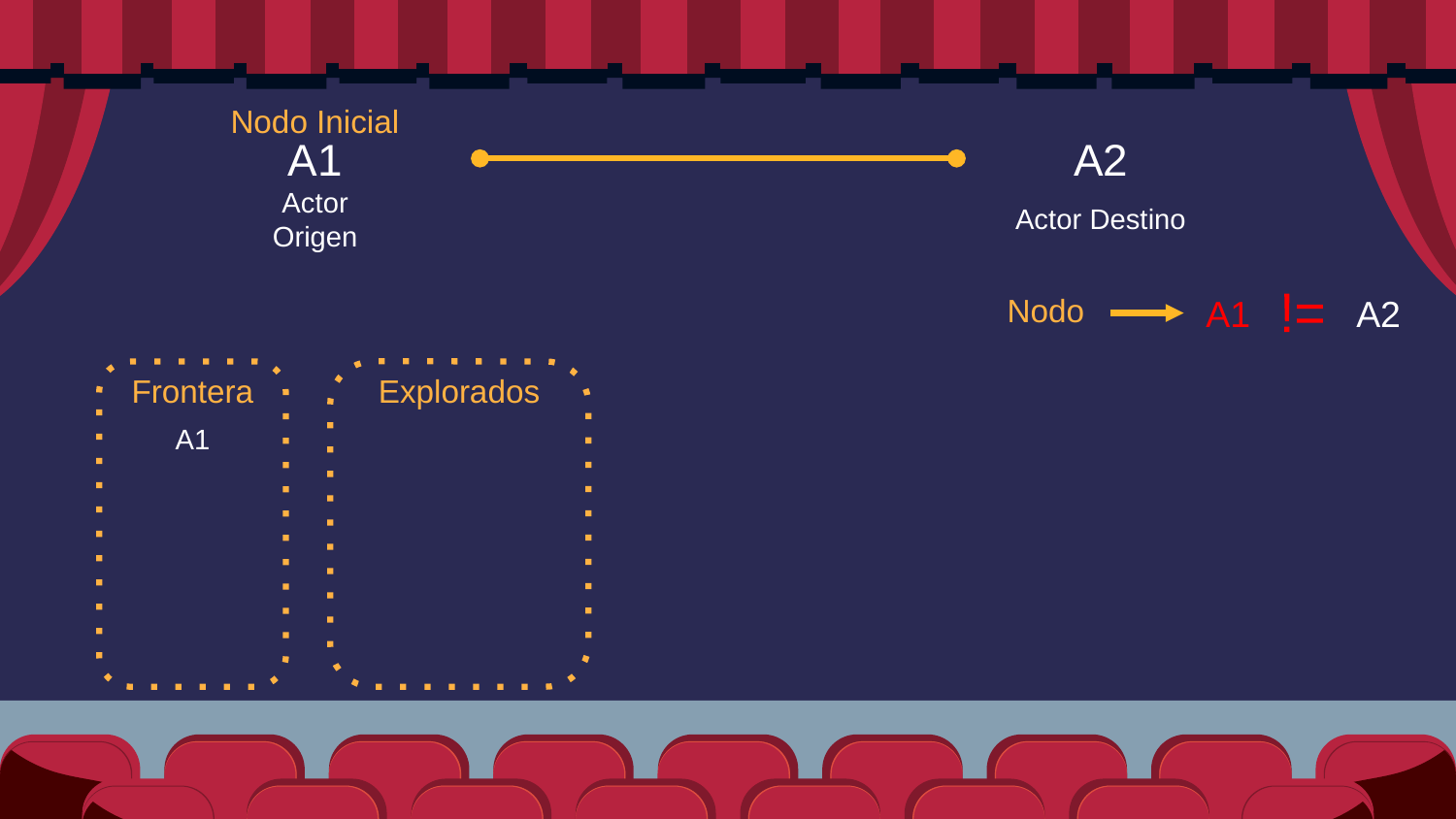

Nodo Inicial
A1
A2
Actor Origen
Actor Destino
A1
A2
Nodo
!=

Frontera
Explorados
A1